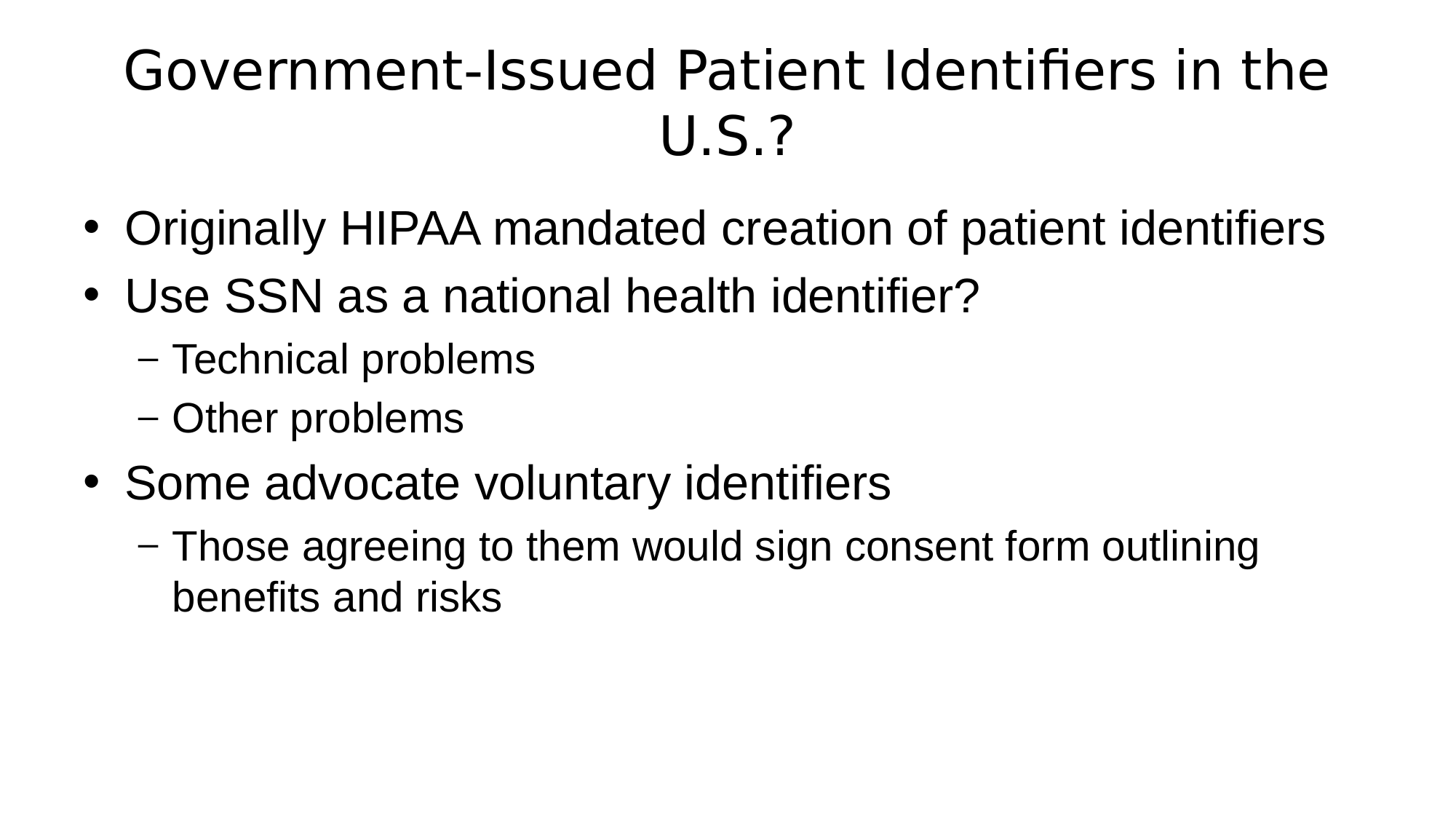

# Government-Issued Patient Identifiers in the U.S.?
Originally HIPAA mandated creation of patient identifiers
Use SSN as a national health identifier?
Technical problems
Other problems
Some advocate voluntary identifiers
Those agreeing to them would sign consent form outlining benefits and risks